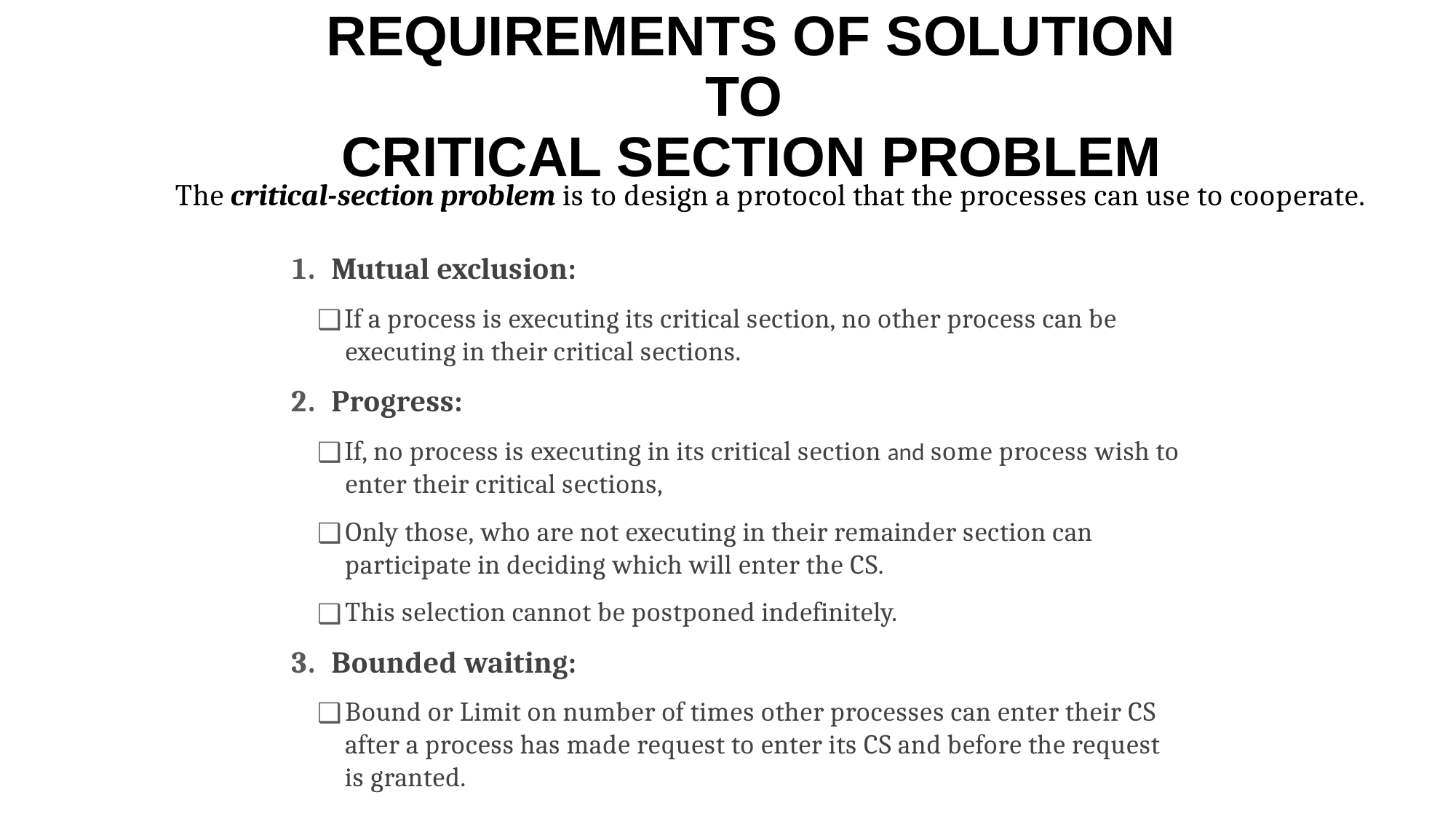

# REQUIREMENTS OF SOLUTION TO CRITICAL SECTION PROBLEM
The critical-section problem is to design a protocol that the processes can use to cooperate.
Mutual exclusion:
If a process is executing its critical section, no other process can be executing in their critical sections.
Progress:
If, no process is executing in its critical section and some process wish to enter their critical sections,
Only those, who are not executing in their remainder section can participate in deciding which will enter the CS.
This selection cannot be postponed indefinitely.
Bounded waiting:
Bound or Limit on number of times other processes can enter their CS after a process has made request to enter its CS and before the request is granted.